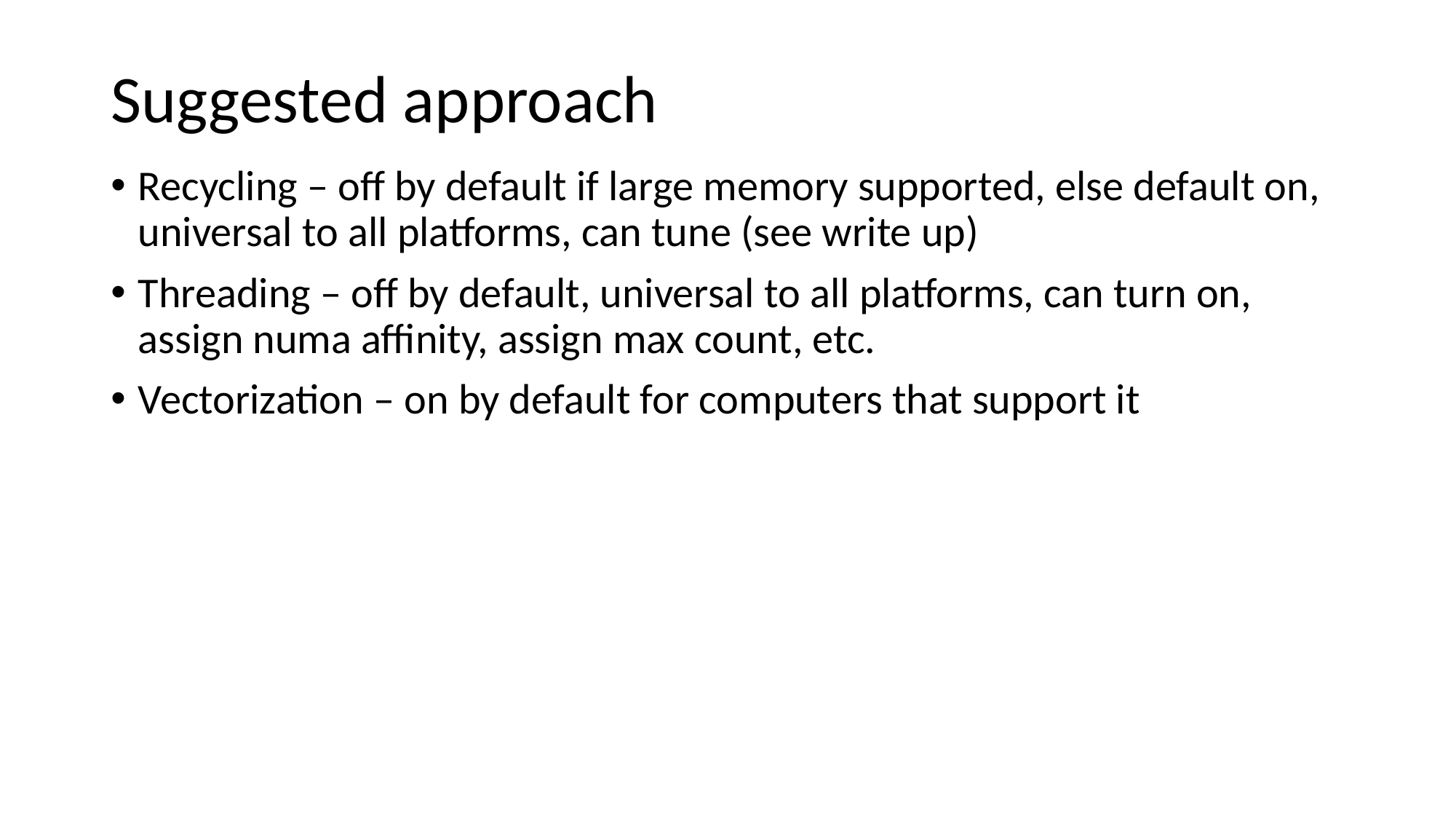

# Suggested approach
Recycling – off by default if large memory supported, else default on, universal to all platforms, can tune (see write up)
Threading – off by default, universal to all platforms, can turn on, assign numa affinity, assign max count, etc.
Vectorization – on by default for computers that support it